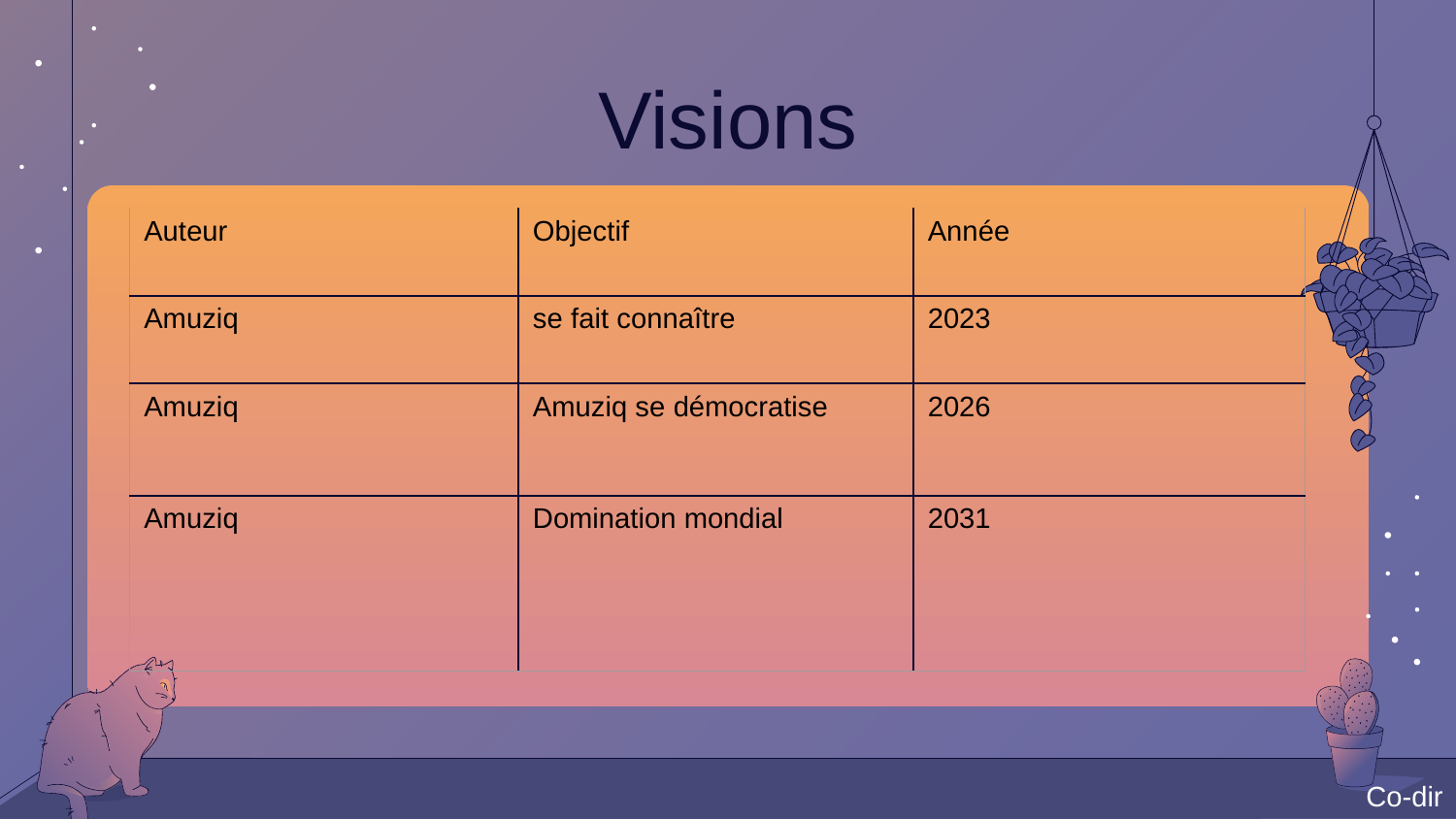

# Visions

| Auteur | Objectif | Année |
| --- | --- | --- |
| Amuziq | se fait connaître | 2023 |
| Amuziq | Amuziq se démocratise | 2026 |
| Amuziq | Domination mondial | 2031 |

Co-dir